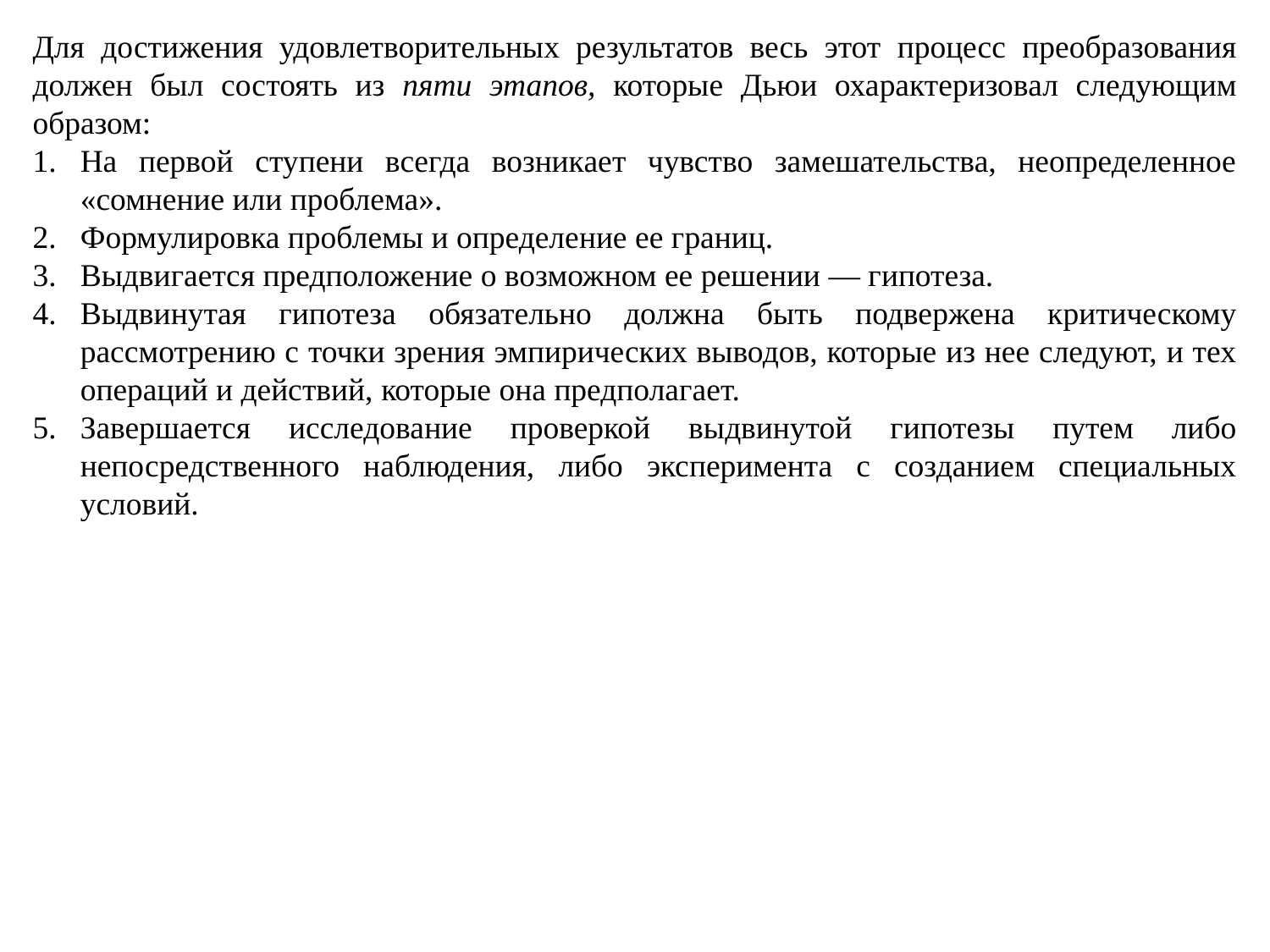

Для достижения удовлетворительных результатов весь этот процесс преобразования должен был состоять из пяти этапов, которые Дьюи охарактеризовал следующим образом:
На первой ступени всегда возникает чувство замешательства, неопределенное «сомнение или проблема».
Формулировка проблемы и определение ее границ.
Выдвигается предположение о возможном ее решении — гипотеза.
Выдвинутая гипотеза обязательно должна быть подвержена критическому рассмотрению с точки зрения эмпирических выводов, которые из нее следуют, и тех операций и действий, которые она предполагает.
Завершается исследование проверкой выдвинутой гипотезы путем либо непосредственного наблюдения, либо эксперимента с созданием специальных условий.